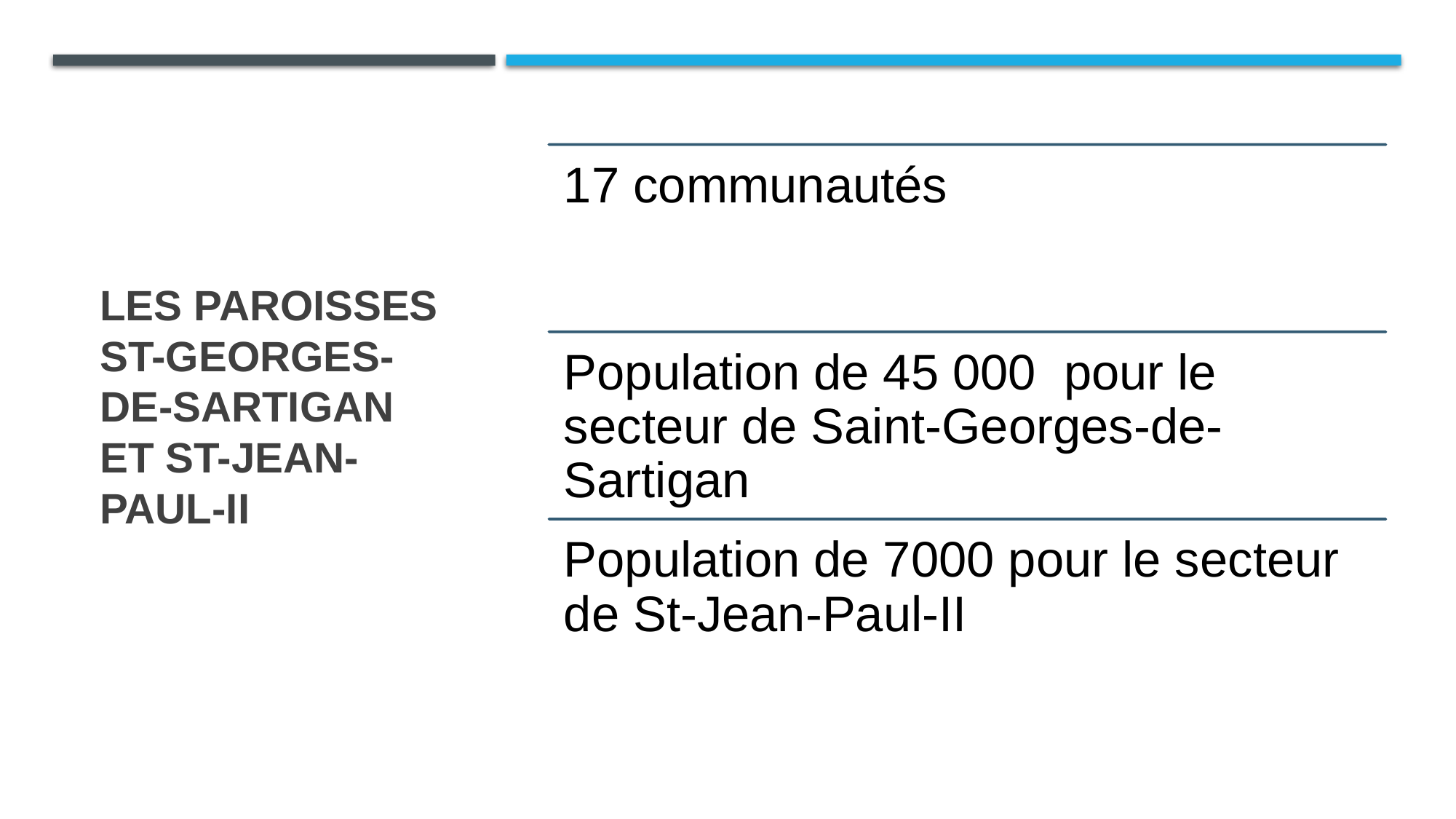

# Les paroisses st-georges-de-sartigan et st-jean-paul-II
17 communautés
Population de 45 000  pour le secteur de Saint-Georges-de-Sartigan
Population de 7000 pour le secteur de St-Jean-Paul-II